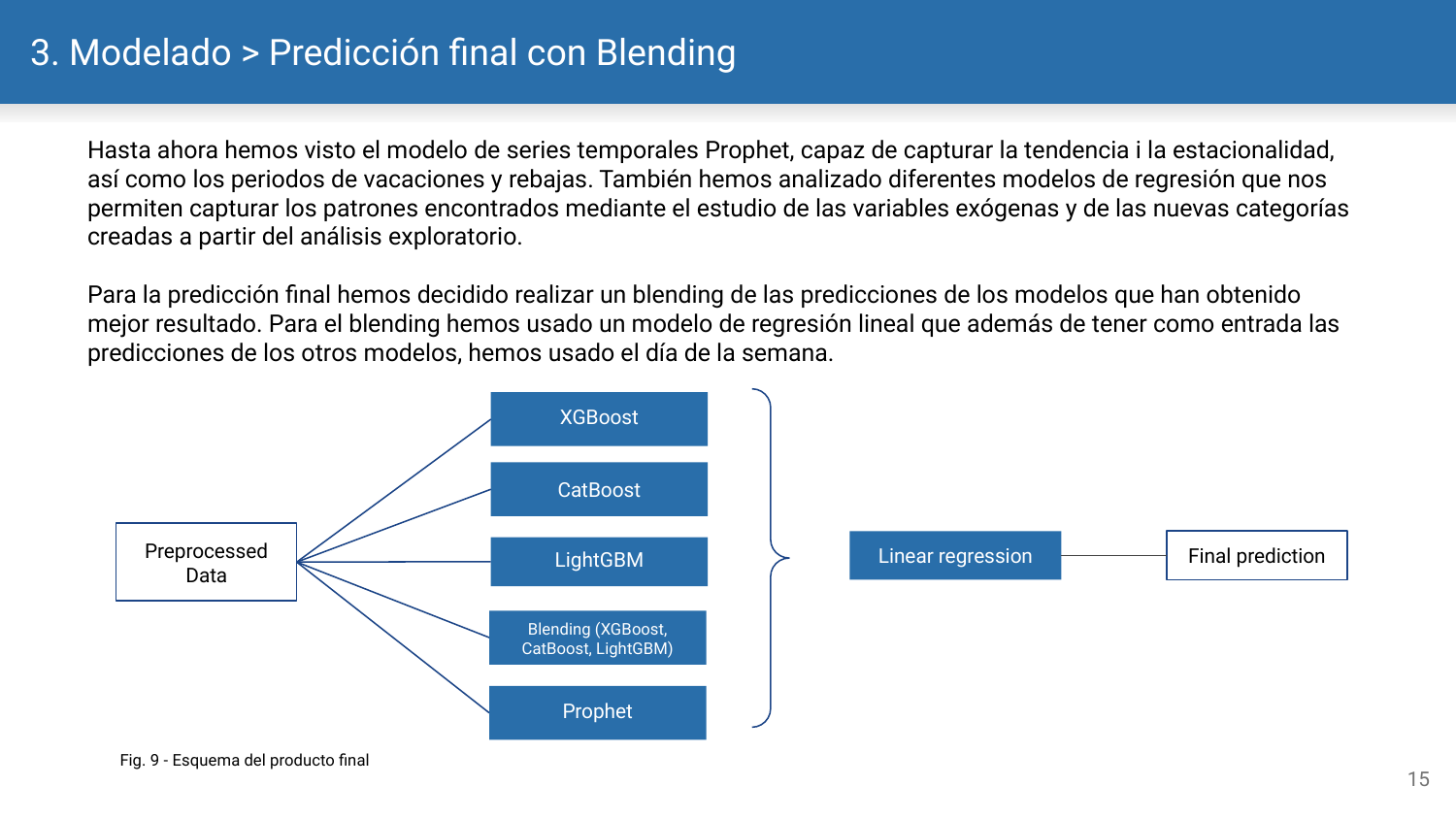

# 3. Modelado > Predicción final con Blending
Hasta ahora hemos visto el modelo de series temporales Prophet, capaz de capturar la tendencia i la estacionalidad, así como los periodos de vacaciones y rebajas. También hemos analizado diferentes modelos de regresión que nos permiten capturar los patrones encontrados mediante el estudio de las variables exógenas y de las nuevas categorías creadas a partir del análisis exploratorio.

Para la predicción final hemos decidido realizar un blending de las predicciones de los modelos que han obtenido mejor resultado. Para el blending hemos usado un modelo de regresión lineal que además de tener como entrada las predicciones de los otros modelos, hemos usado el día de la semana.

XGBoost

CatBoost
Preprocessed Data
Linear regression
Final prediction
LightGBM

Blending (XGBoost, CatBoost, LightGBM)

Prophet
Fig. 9 - Esquema del producto final
15